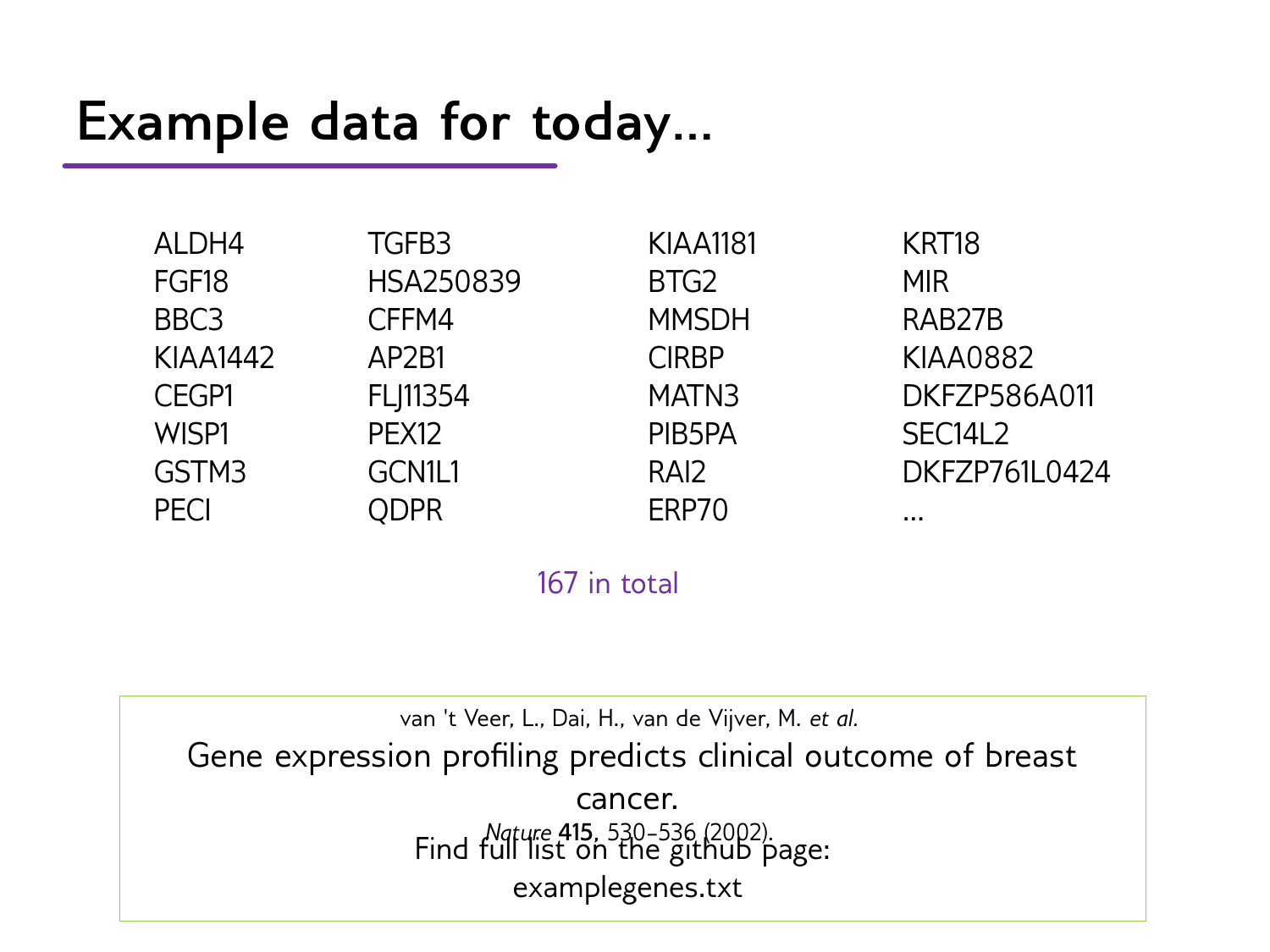

# Example data for today…
ALDH4
FGF18
BBC3
KIAA1442
CEGP1
WISP1
GSTM3
PECI
TGFB3
HSA250839
CFFM4
AP2B1
FLJ11354
PEX12
GCN1L1
QDPR
KIAA1181
BTG2
MMSDH
CIRBP
MATN3
PIB5PA
RAI2
ERP70
KRT18
MIR
RAB27B
KIAA0882
DKFZP586A011
SEC14L2
DKFZP761L0424
…
167 in total
van 't Veer, L., Dai, H., van de Vijver, M. et al.
Gene expression profiling predicts clinical outcome of breast cancer.
Nature 415, 530–536 (2002).
Find full list on the github page:
examplegenes.txt